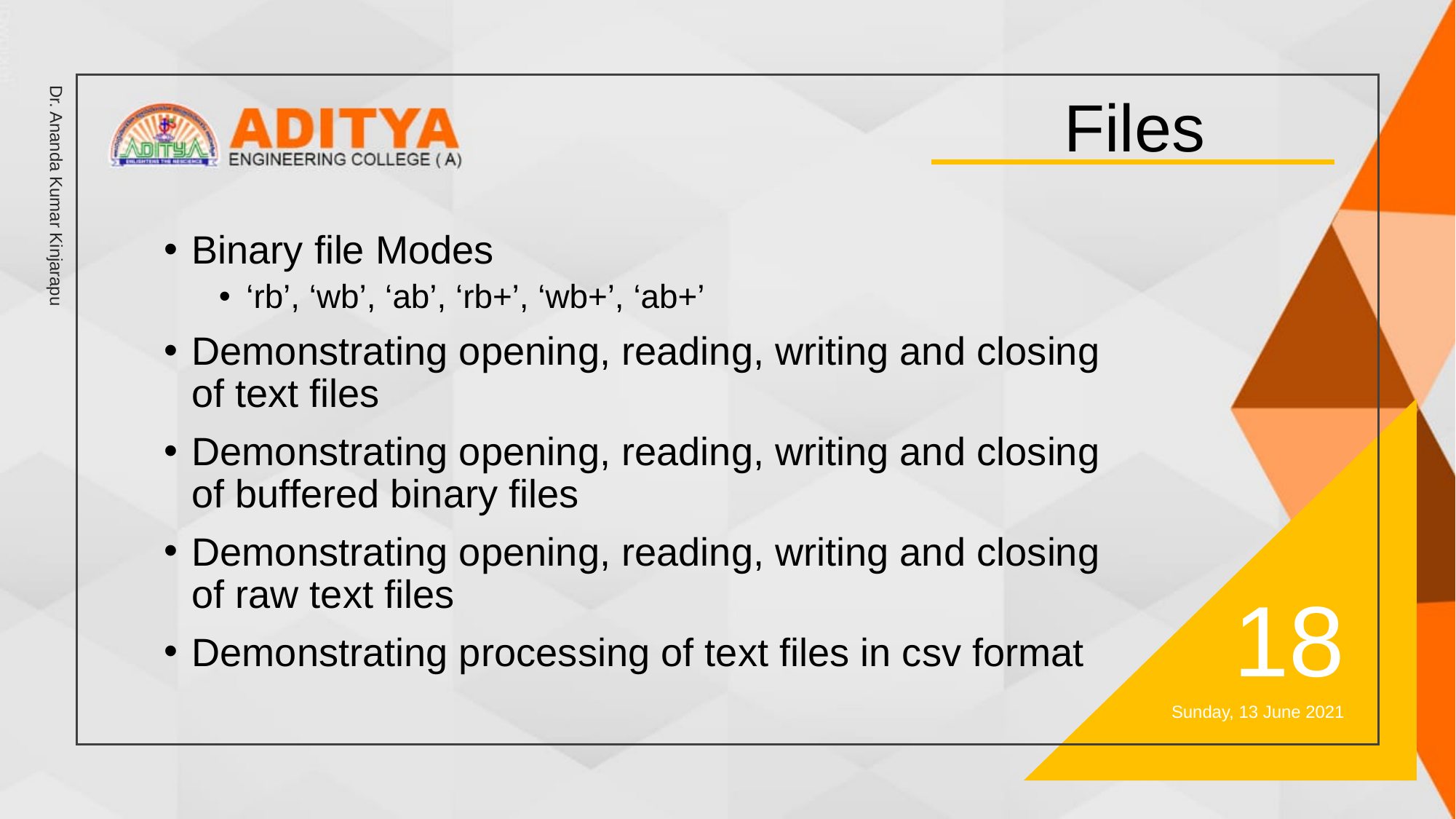

# Files
Binary file Modes
‘rb’, ‘wb’, ‘ab’, ‘rb+’, ‘wb+’, ‘ab+’
Demonstrating opening, reading, writing and closing of text files
Demonstrating opening, reading, writing and closing of buffered binary files
Demonstrating opening, reading, writing and closing of raw text files
Demonstrating processing of text files in csv format
Dr. Ananda Kumar Kinjarapu

18
Sunday, 13 June 2021